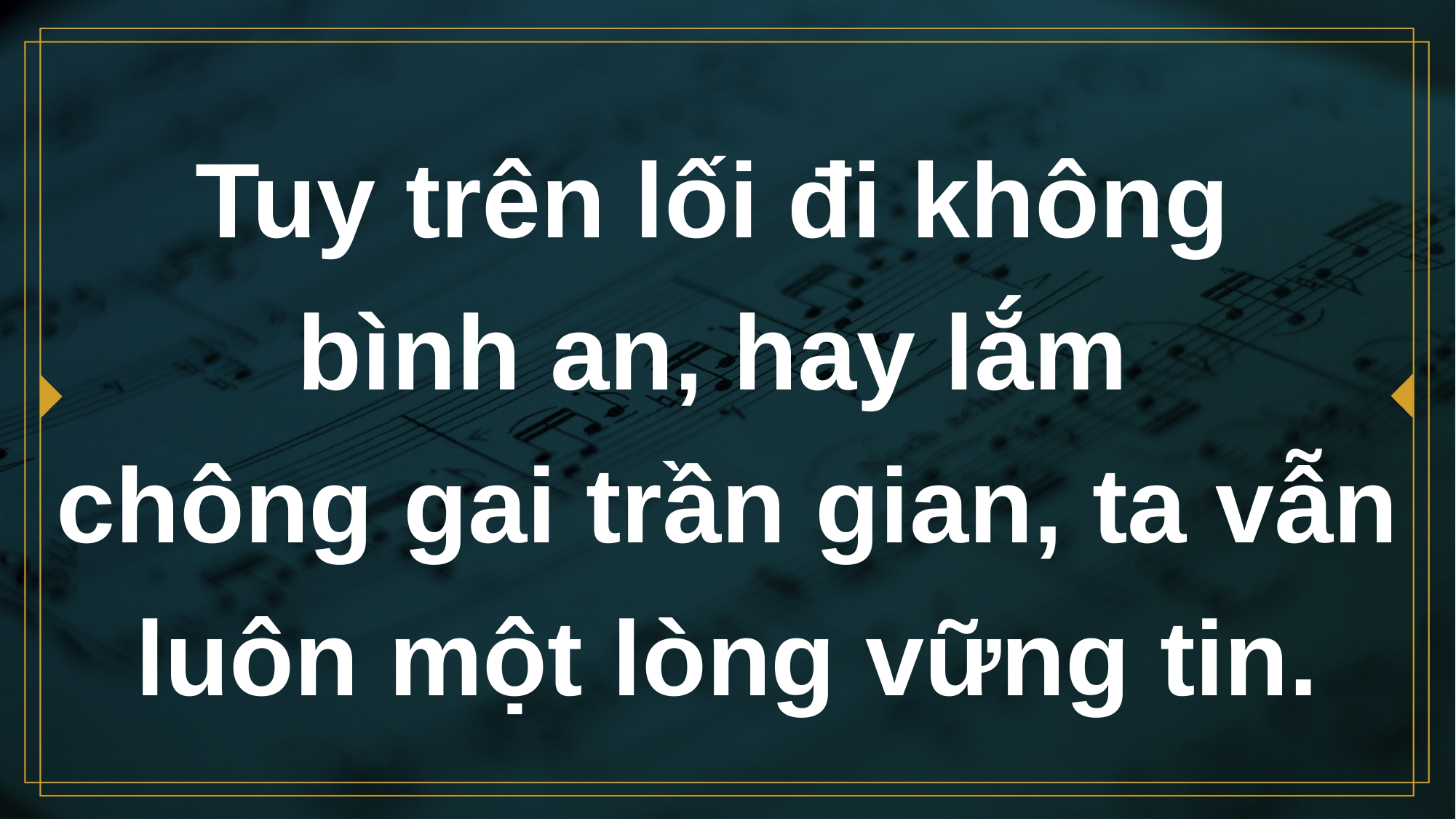

# Tuy trên lối đi không bình an, hay lắm chông gai trần gian, ta vẫn luôn một lòng vững tin.